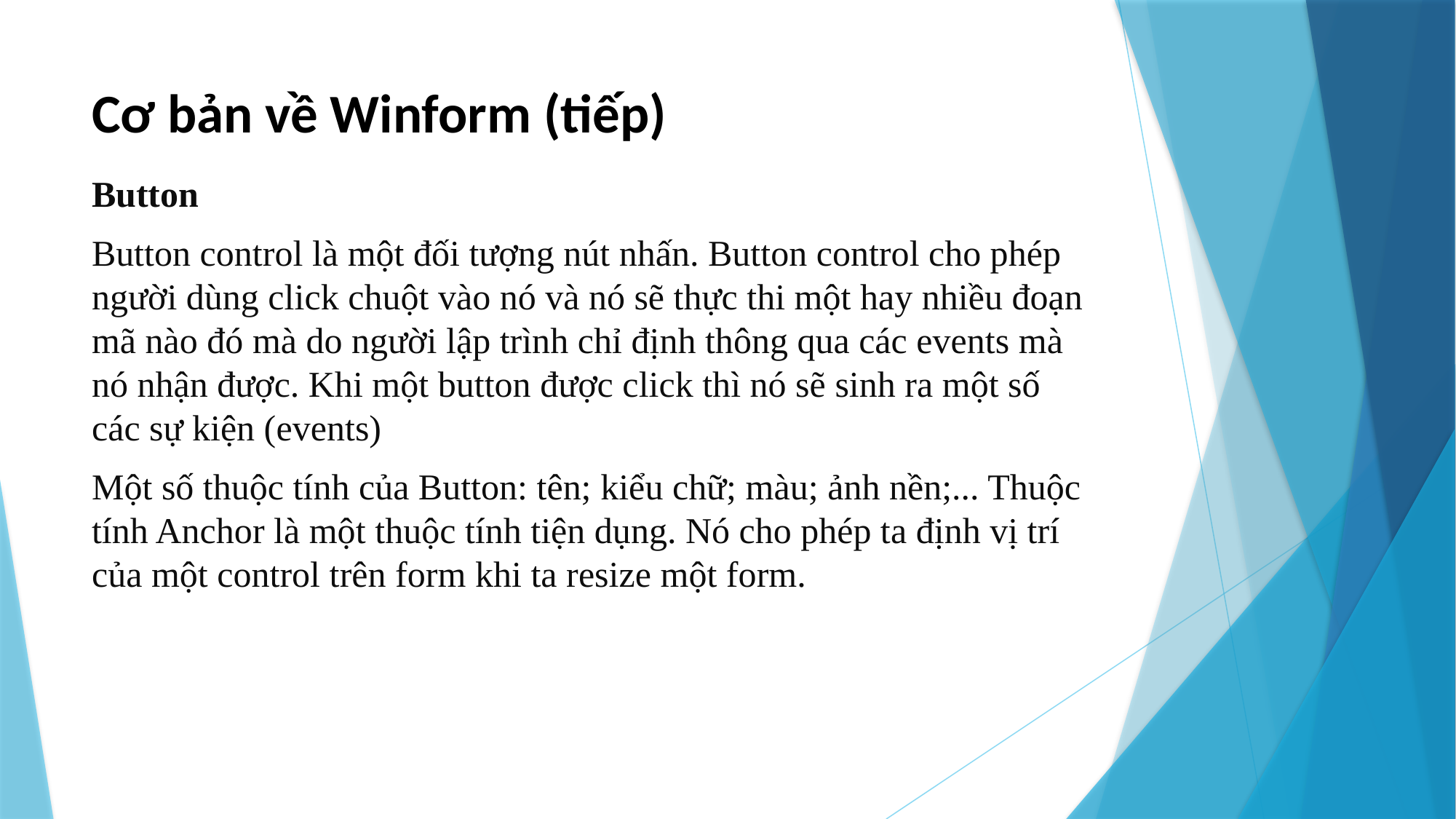

# Cơ bản về Winform (tiếp)
Button
Button control là một đối tượng nút nhấn. Button control cho phép người dùng click chuột vào nó và nó sẽ thực thi một hay nhiều đoạn mã nào đó mà do người lập trình chỉ định thông qua các events mà nó nhận được. Khi một button được click thì nó sẽ sinh ra một số các sự kiện (events)
Một số thuộc tính của Button: tên; kiểu chữ; màu; ảnh nền;... Thuộc tính Anchor là một thuộc tính tiện dụng. Nó cho phép ta định vị trí của một control trên form khi ta resize một form.